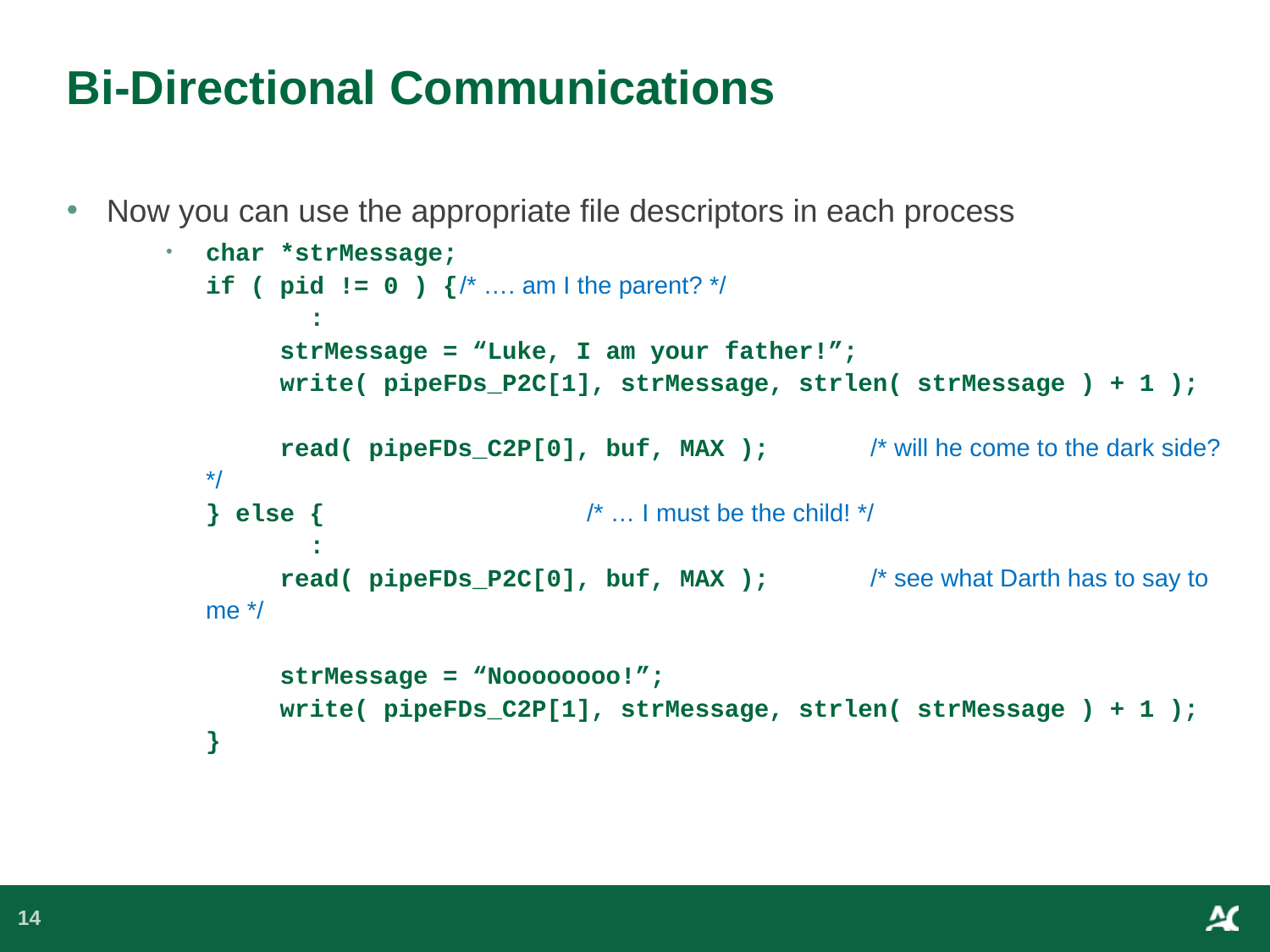

# Bi-Directional Communications
Now you can use the appropriate file descriptors in each process
char *strMessage;
if ( pid != 0 ) {	/* …. am I the parent? */
       :
     strMessage = “Luke, I am your father!”;
     write( pipeFDs_P2C[1], strMessage, strlen( strMessage ) + 1 );
     read( pipeFDs_C2P[0], buf, MAX );	  /* will he come to the dark side? */
} else {			/* … I must be the child! */
       :
     read( pipeFDs_P2C[0], buf, MAX ); 	  /* see what Darth has to say to me */
     strMessage = “Noooooooo!”;
     write( pipeFDs_C2P[1], strMessage, strlen( strMessage ) + 1 );
}
14